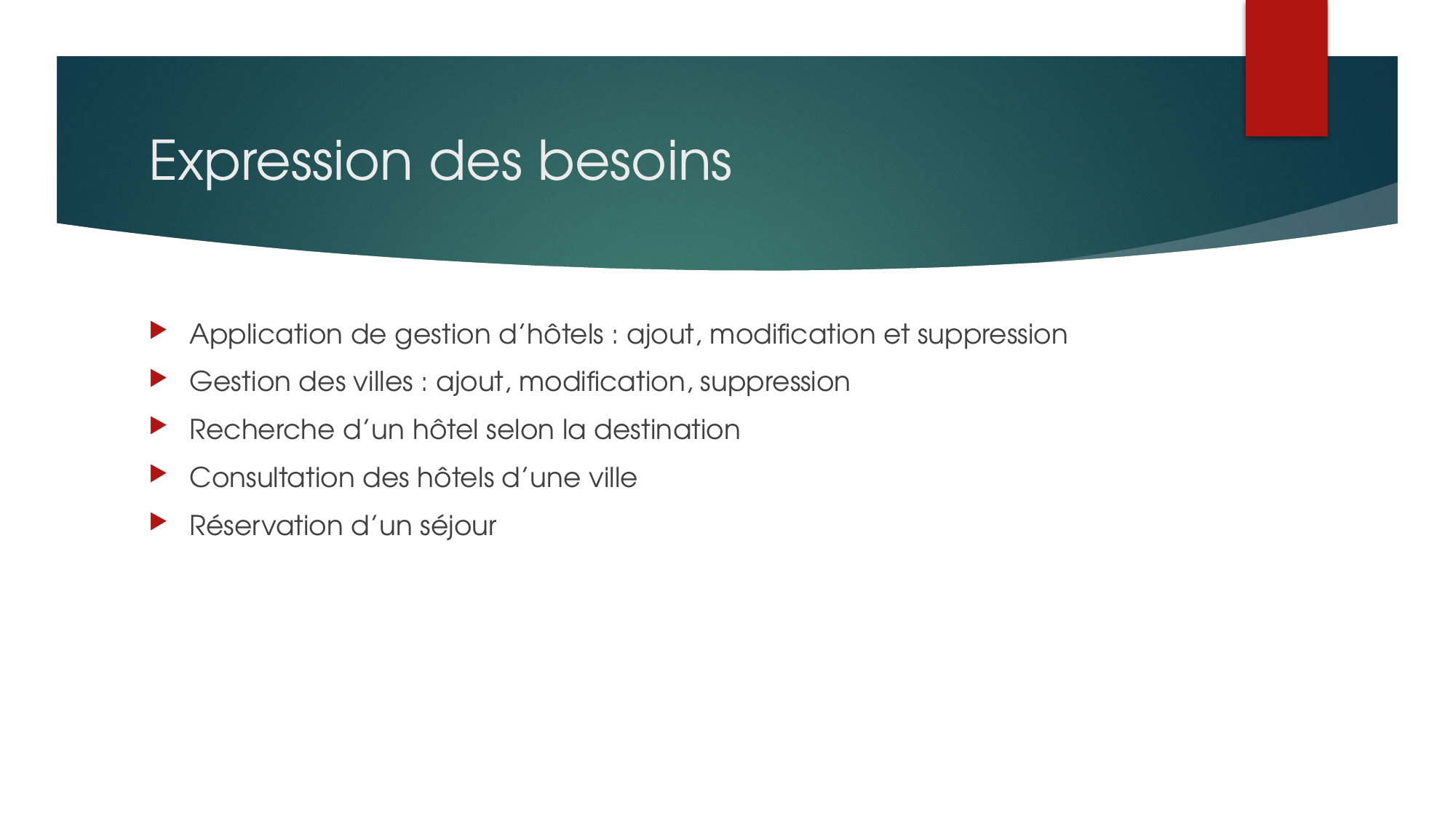

# Expression des besoins
Application de gestion d’hôtels : ajout, modification et suppression
Gestion des villes : ajout, modification, suppression
Recherche d’un hôtel selon la destination
Consultation des hôtels d’une ville
Réservation d’un séjour